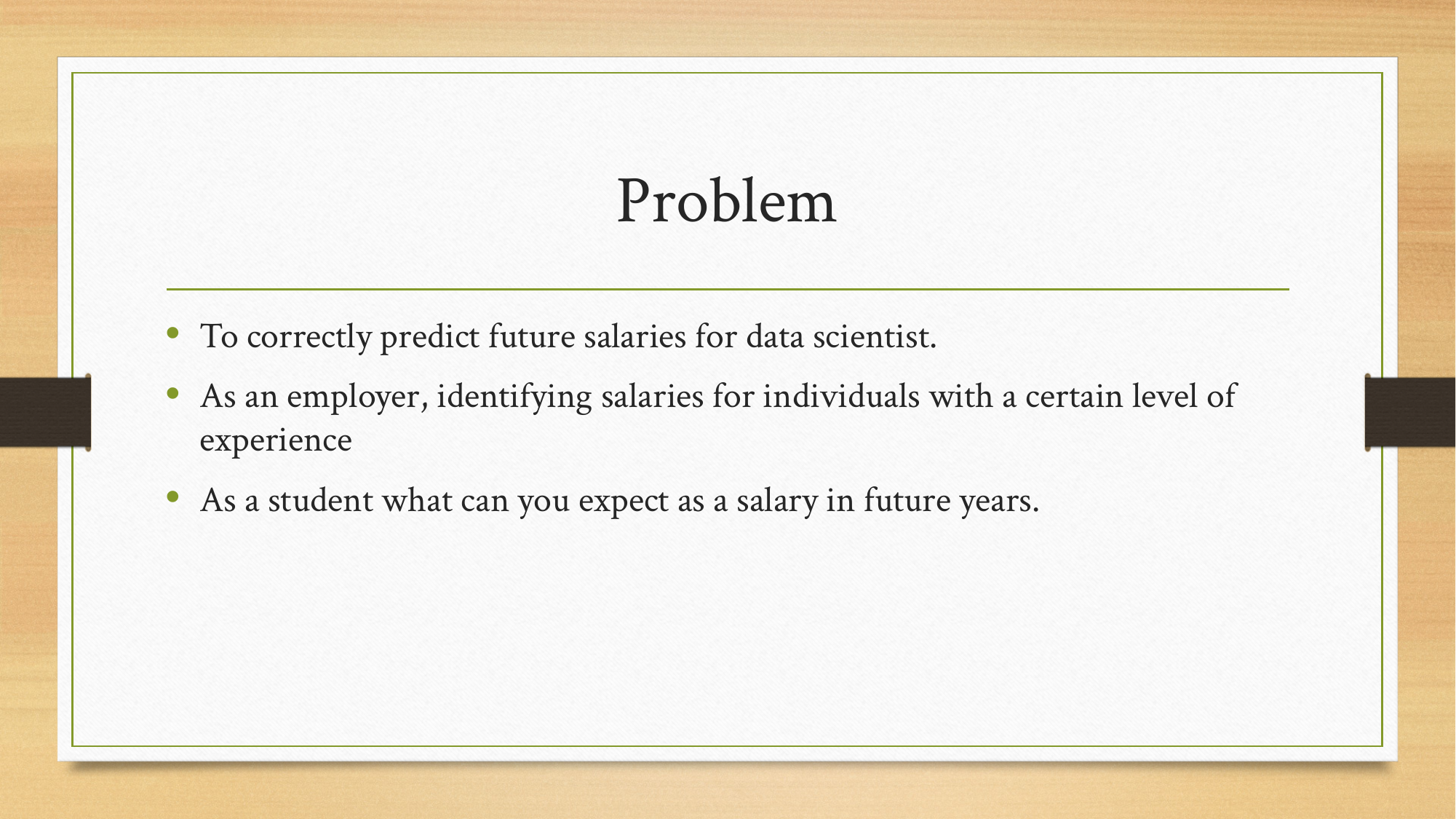

# Problem
To correctly predict future salaries for data scientist.
As an employer, identifying salaries for individuals with a certain level of experience
As a student what can you expect as a salary in future years.